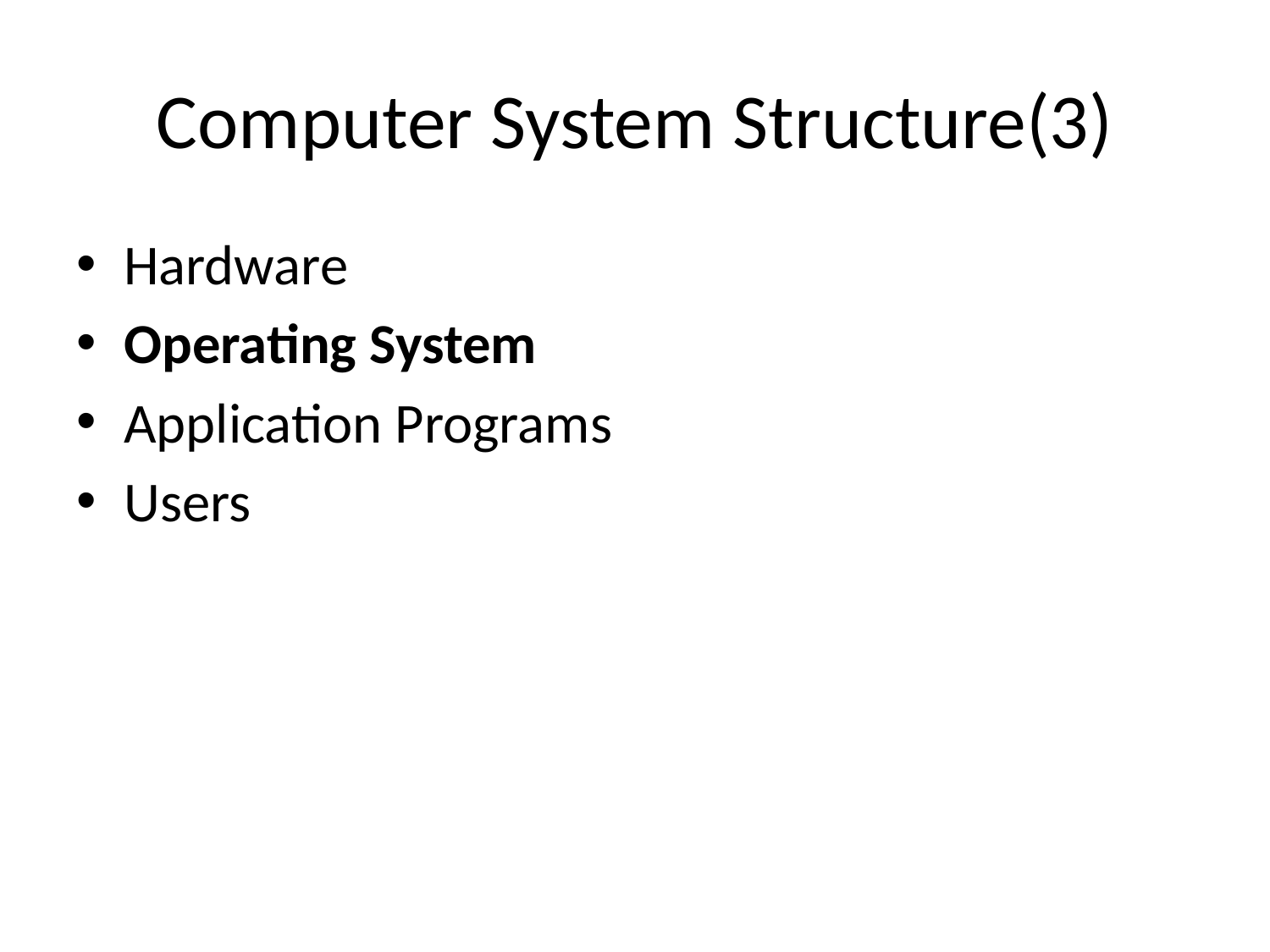

# Computer System Structure(3)
Hardware
Operating System
Application Programs
Users